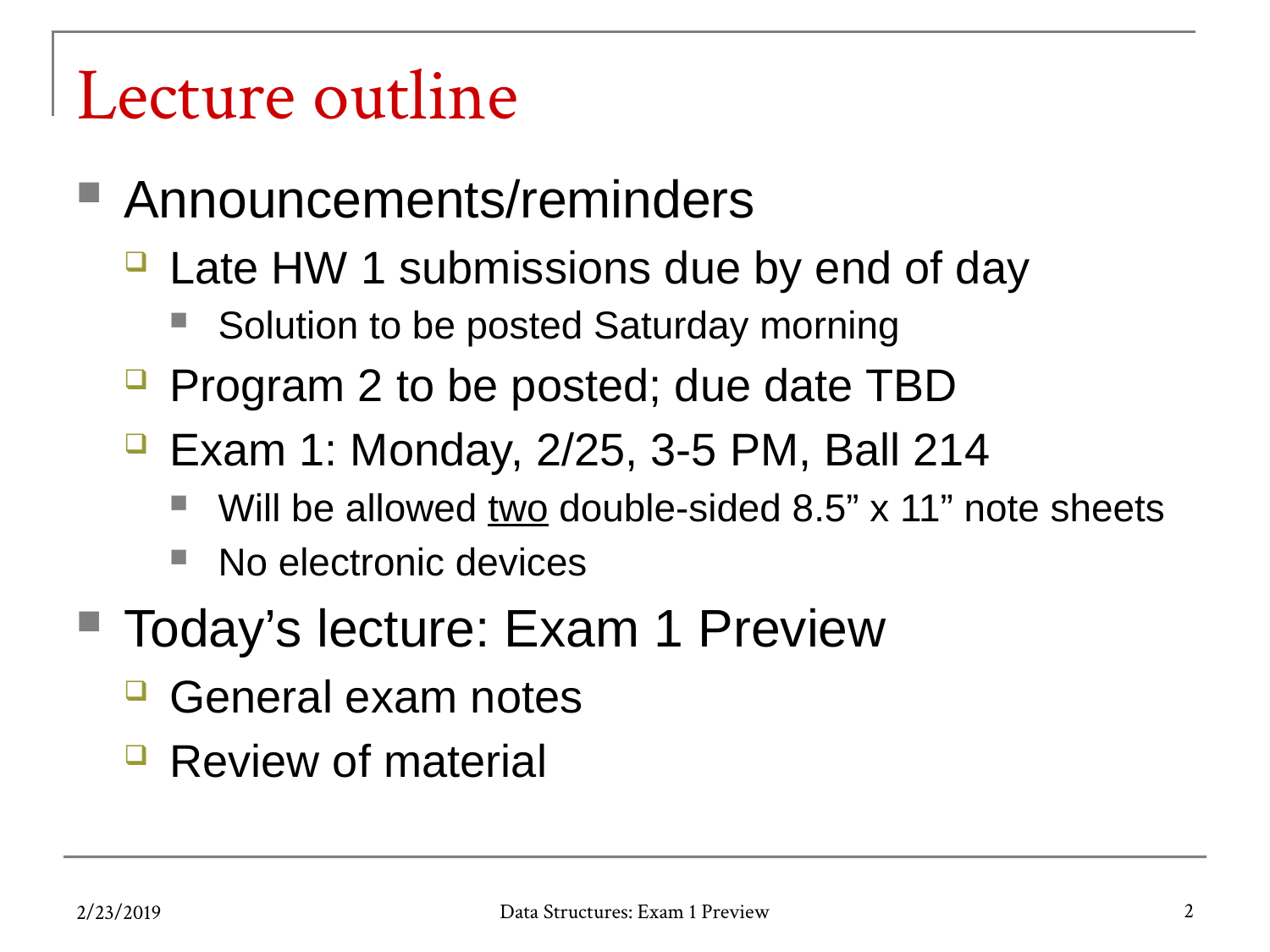

# Lecture outline
Announcements/reminders
Late HW 1 submissions due by end of day
Solution to be posted Saturday morning
Program 2 to be posted; due date TBD
Exam 1: Monday, 2/25, 3-5 PM, Ball 214
Will be allowed two double-sided 8.5” x 11” note sheets
No electronic devices
Today’s lecture: Exam 1 Preview
General exam notes
Review of material
2/23/2019
2
Data Structures: Exam 1 Preview